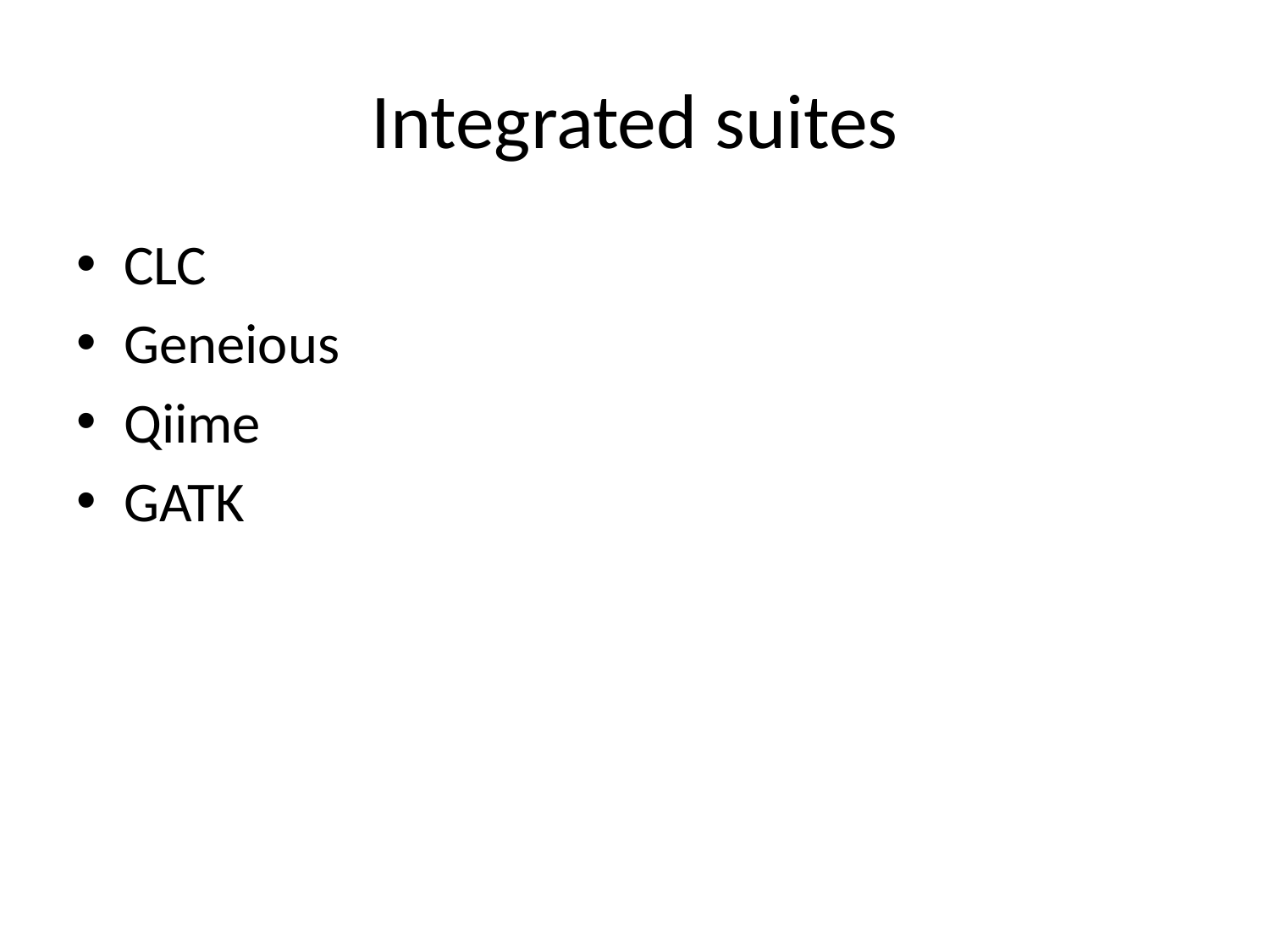

# Integrated suites
CLC
Geneious
Qiime
GATK